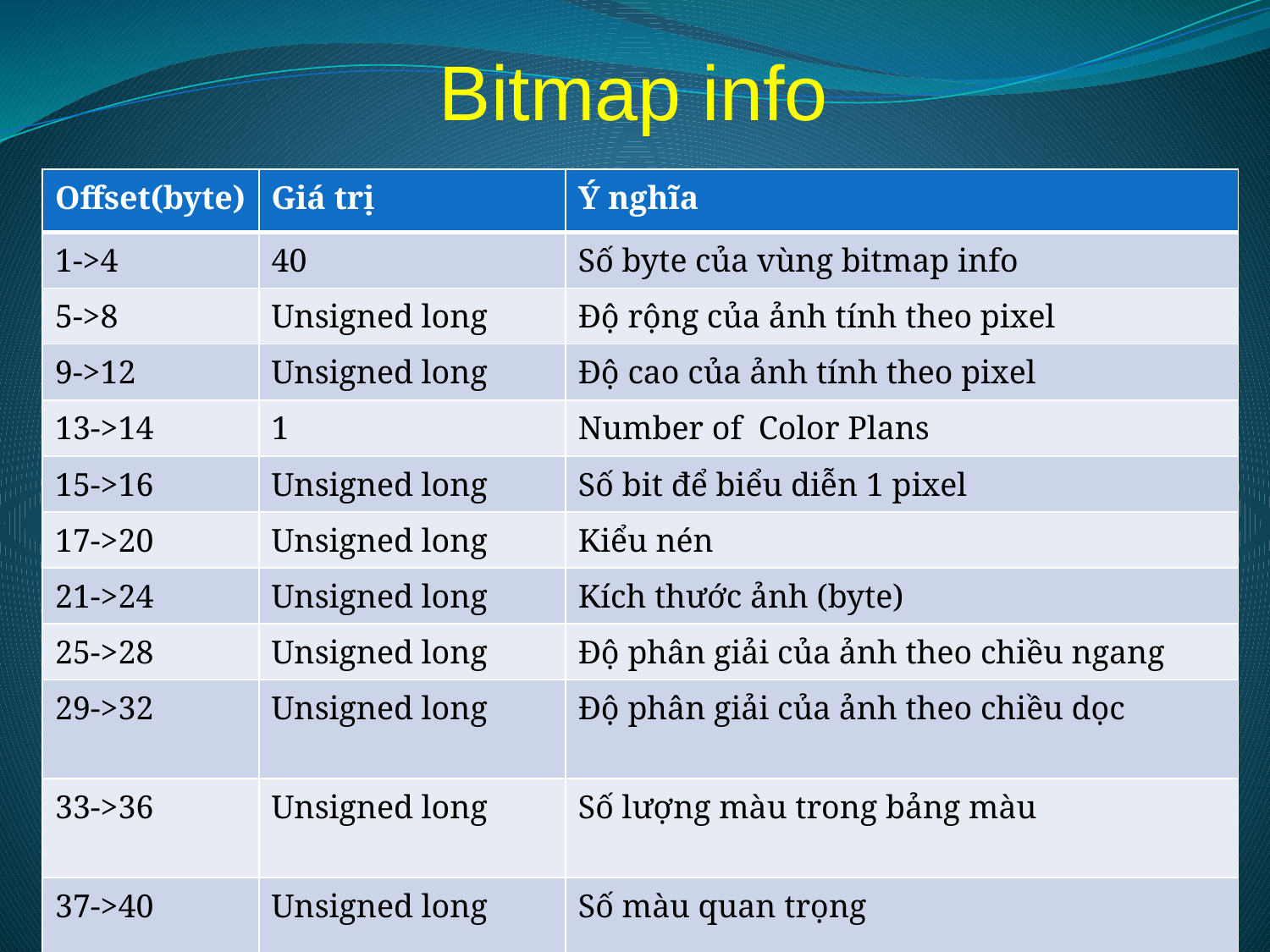

# Bitmap info
| Offset(byte) | Giá trị | Ý nghĩa |
| --- | --- | --- |
| 1->4 | 40 | Số byte của vùng bitmap info |
| 5->8 | Unsigned long | Độ rộng của ảnh tính theo pixel |
| 9->12 | Unsigned long | Độ cao của ảnh tính theo pixel |
| 13->14 | 1 | Number of Color Plans |
| 15->16 | Unsigned long | Số bit để biểu diễn 1 pixel |
| 17->20 | Unsigned long | Kiểu nén |
| 21->24 | Unsigned long | Kích thước ảnh (byte) |
| 25->28 | Unsigned long | Độ phân giải của ảnh theo chiều ngang |
| 29->32 | Unsigned long | Độ phân giải của ảnh theo chiều dọc |
| 33->36 | Unsigned long | Số lượng màu trong bảng màu |
| 37->40 | Unsigned long | Số màu quan trọng |